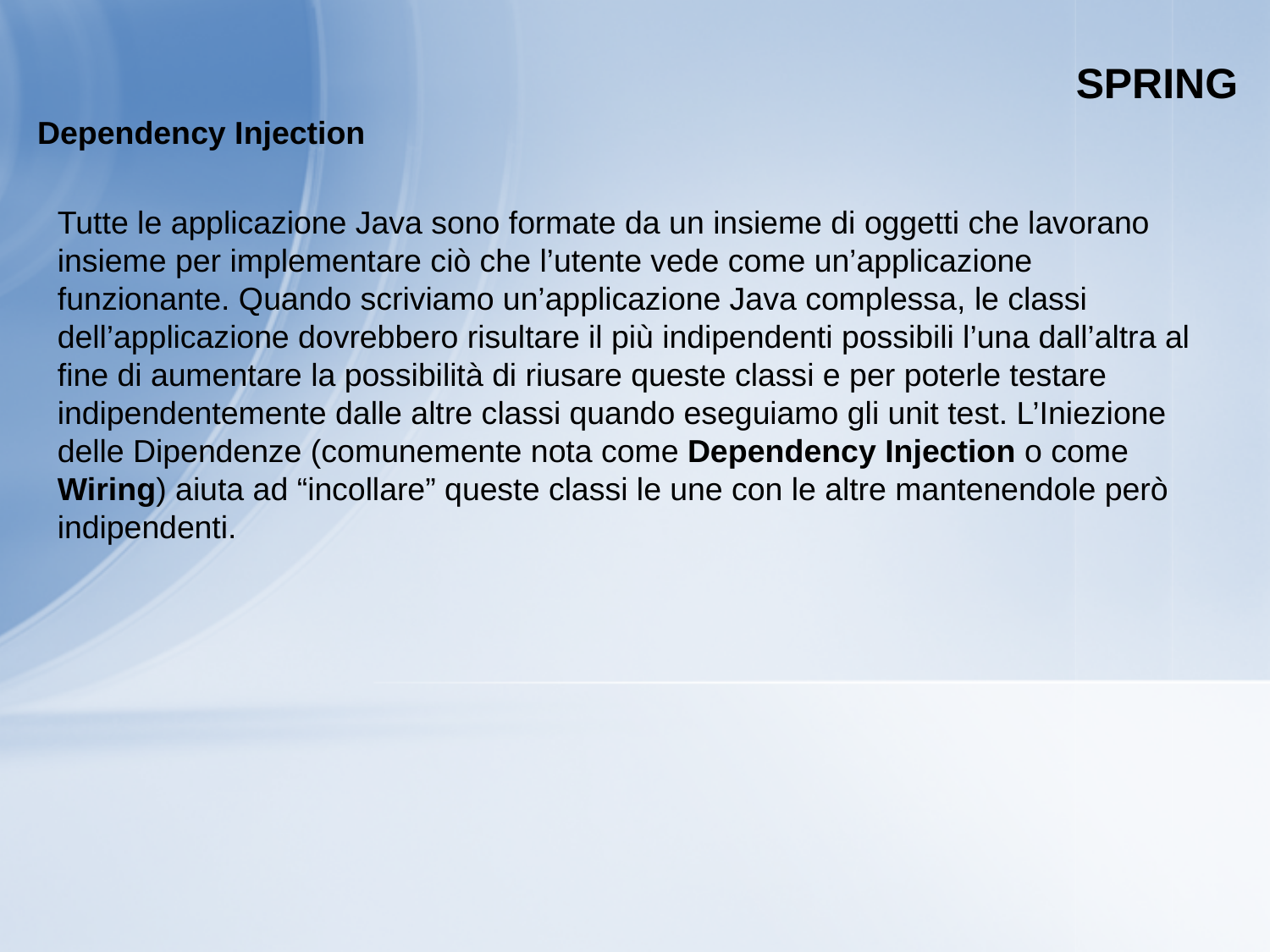

SPRING
Dependency Injection
Tutte le applicazione Java sono formate da un insieme di oggetti che lavorano insieme per implementare ciò che l’utente vede come un’applicazione funzionante. Quando scriviamo un’applicazione Java complessa, le classi dell’applicazione dovrebbero risultare il più indipendenti possibili l’una dall’altra al fine di aumentare la possibilità di riusare queste classi e per poterle testare indipendentemente dalle altre classi quando eseguiamo gli unit test. L’Iniezione delle Dipendenze (comunemente nota come Dependency Injection o come Wiring) aiuta ad “incollare” queste classi le une con le altre mantenendole però indipendenti.